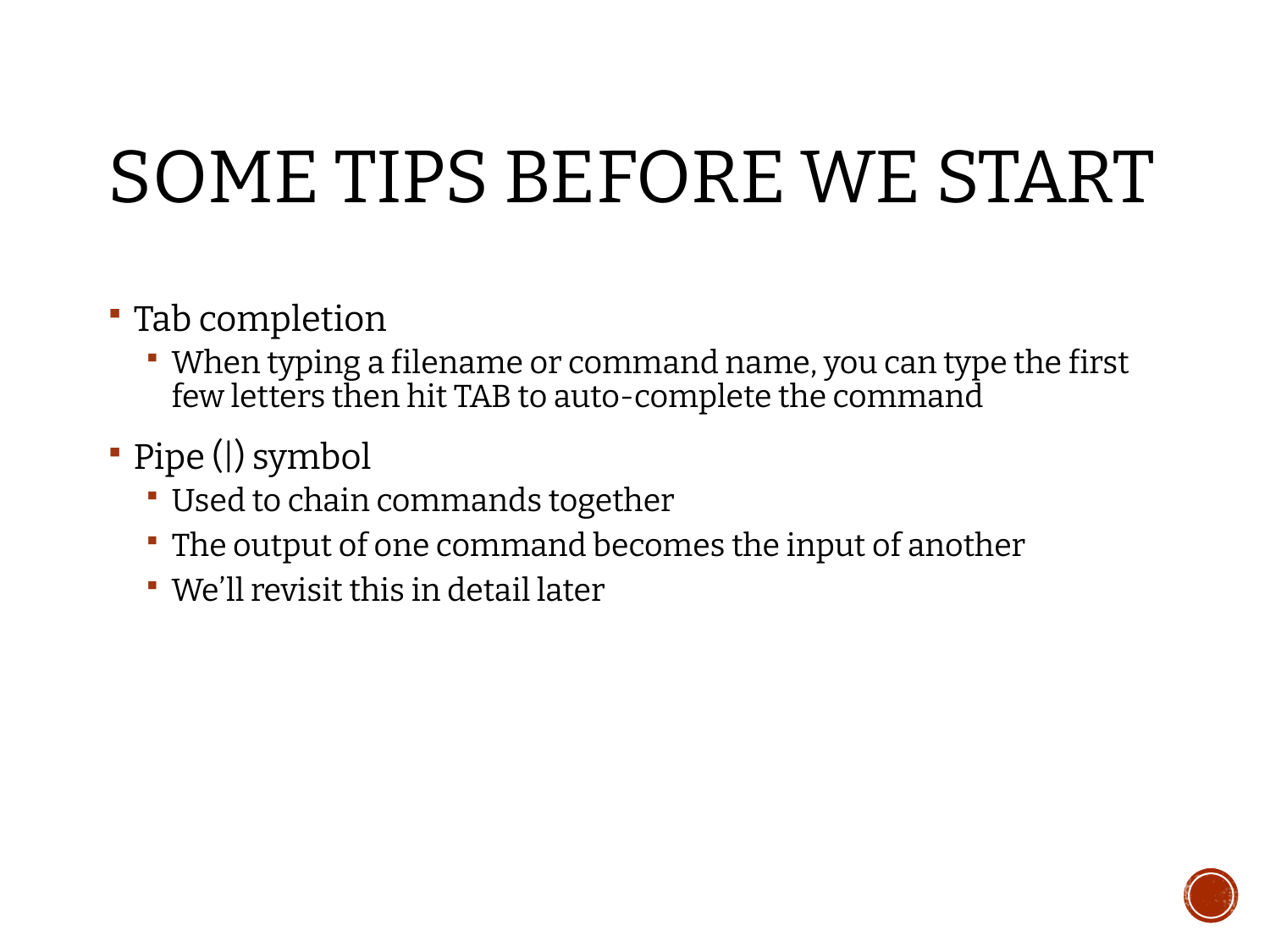

# Some tips before we start
Tab completion
When typing a filename or command name, you can type the first few letters then hit TAB to auto-complete the command
Pipe (|) symbol
Used to chain commands together
The output of one command becomes the input of another
We’ll revisit this in detail later